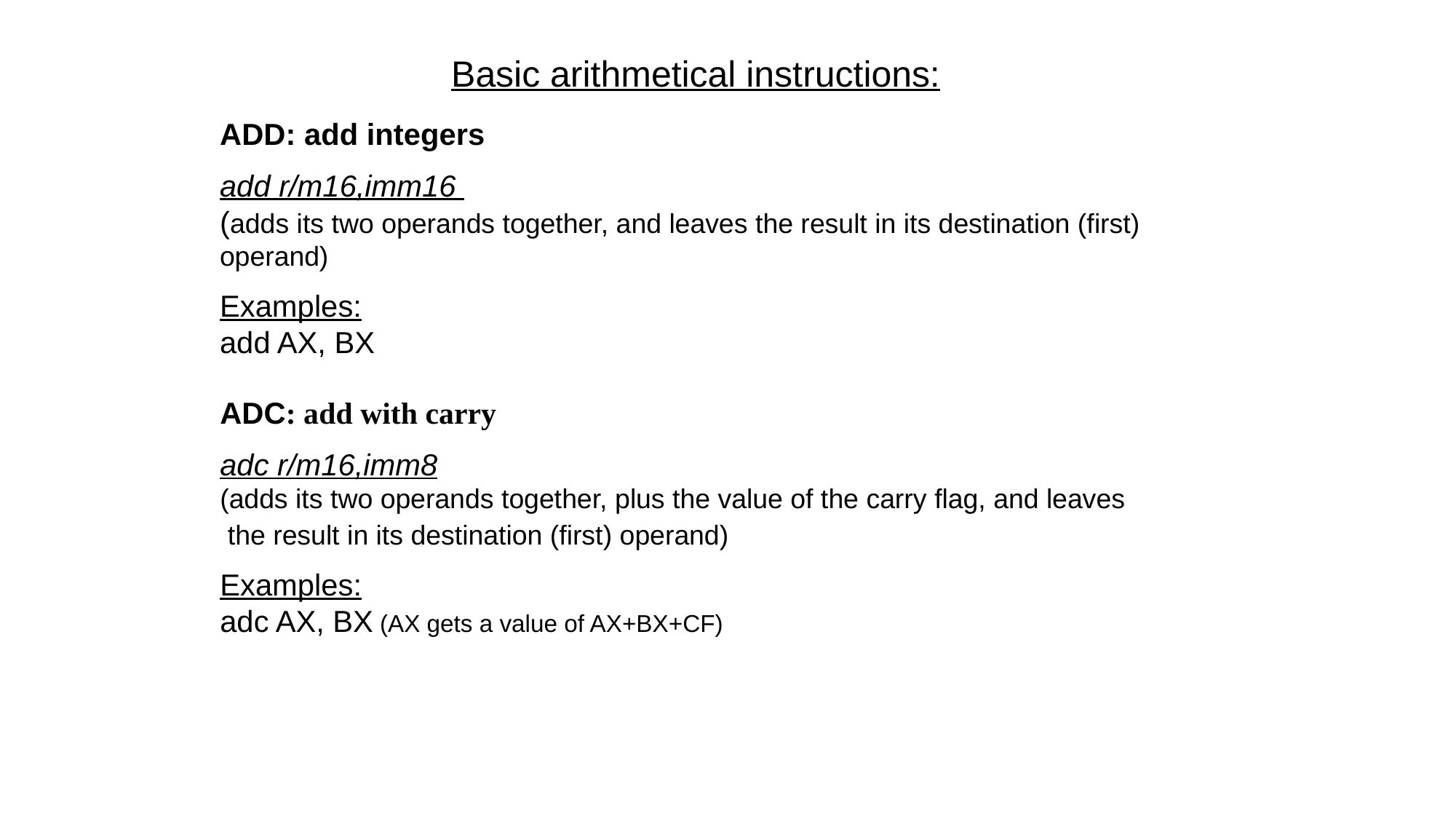

# Basic arithmetical instructions:
ADD: add integers
add r/m16,imm16
(adds its two operands together, and leaves the result in its destination (first) operand)
Examples:
add AX, BX
ADC: add with carry
adc r/m16,imm8
(adds its two operands together, plus the value of the carry flag, and leaves the result in its destination (first) operand)
Examples:
adc AX, BX (AX gets a value of AX+BX+CF)